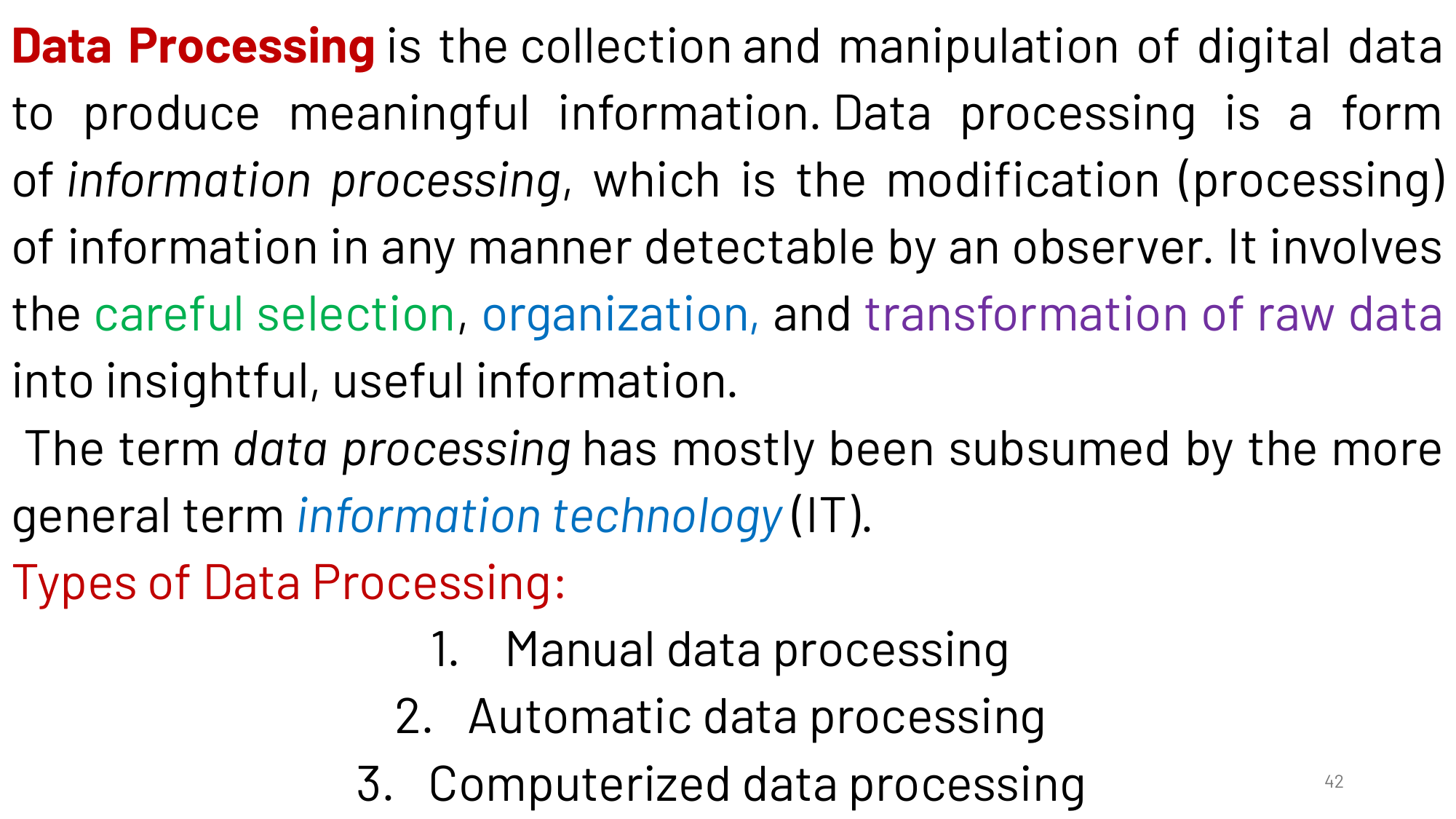

Data Processing is the collection and manipulation of digital data to produce meaningful information. Data processing is a form of information processing, which is the modification (processing) of information in any manner detectable by an observer. It involves the careful selection, organization, and transformation of raw data into insightful, useful information.
 The term data processing has mostly been subsumed by the more general term information technology (IT).
Types of Data Processing:
Manual data processing
Automatic data processing
Computerized data processing

42